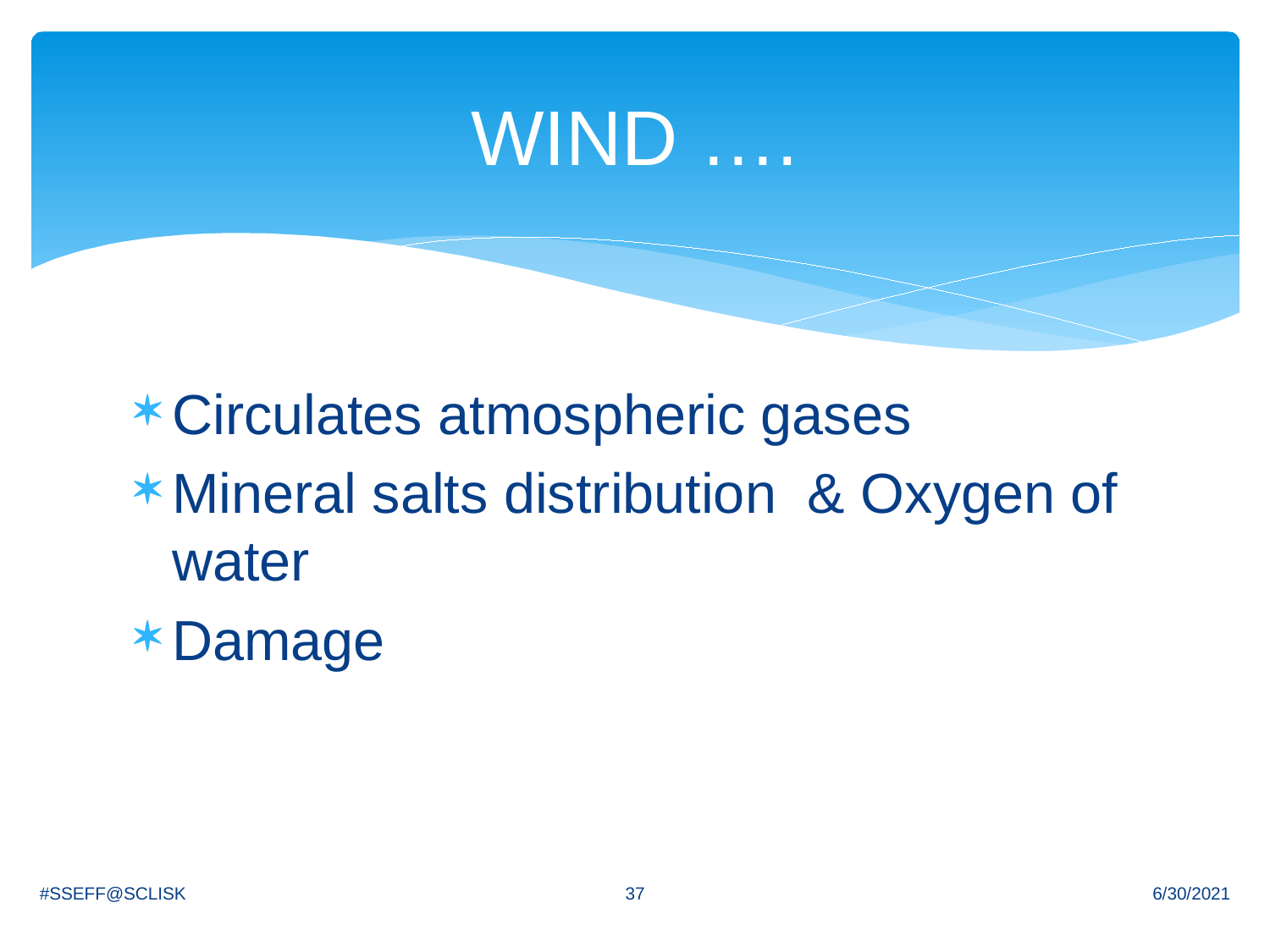

# WIND ….
Circulates atmospheric gases
Mineral salts distribution  & Oxygen of water
Damage
37
#SSEFF@SCLISK
6/30/2021